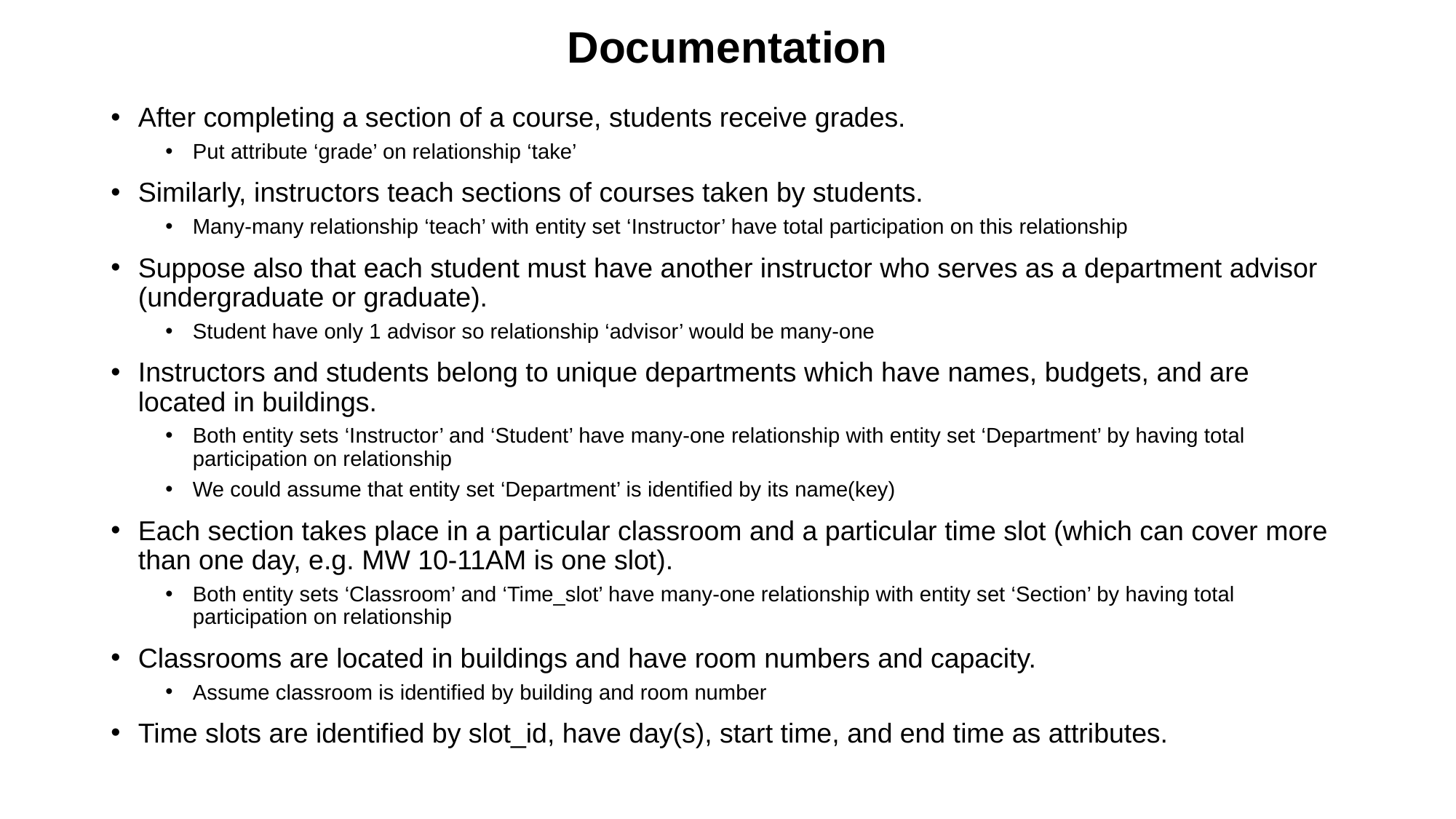

# Documentation
After completing a section of a course, students receive grades.
Put attribute ‘grade’ on relationship ‘take’
Similarly, instructors teach sections of courses taken by students.
Many-many relationship ‘teach’ with entity set ‘Instructor’ have total participation on this relationship
Suppose also that each student must have another instructor who serves as a department advisor (undergraduate or graduate).
Student have only 1 advisor so relationship ‘advisor’ would be many-one
Instructors and students belong to unique departments which have names, budgets, and are located in buildings.
Both entity sets ‘Instructor’ and ‘Student’ have many-one relationship with entity set ‘Department’ by having total participation on relationship
We could assume that entity set ‘Department’ is identified by its name(key)
Each section takes place in a particular classroom and a particular time slot (which can cover more than one day, e.g. MW 10-11AM is one slot).
Both entity sets ‘Classroom’ and ‘Time_slot’ have many-one relationship with entity set ‘Section’ by having total participation on relationship
Classrooms are located in buildings and have room numbers and capacity.
Assume classroom is identified by building and room number
Time slots are identified by slot_id, have day(s), start time, and end time as attributes.